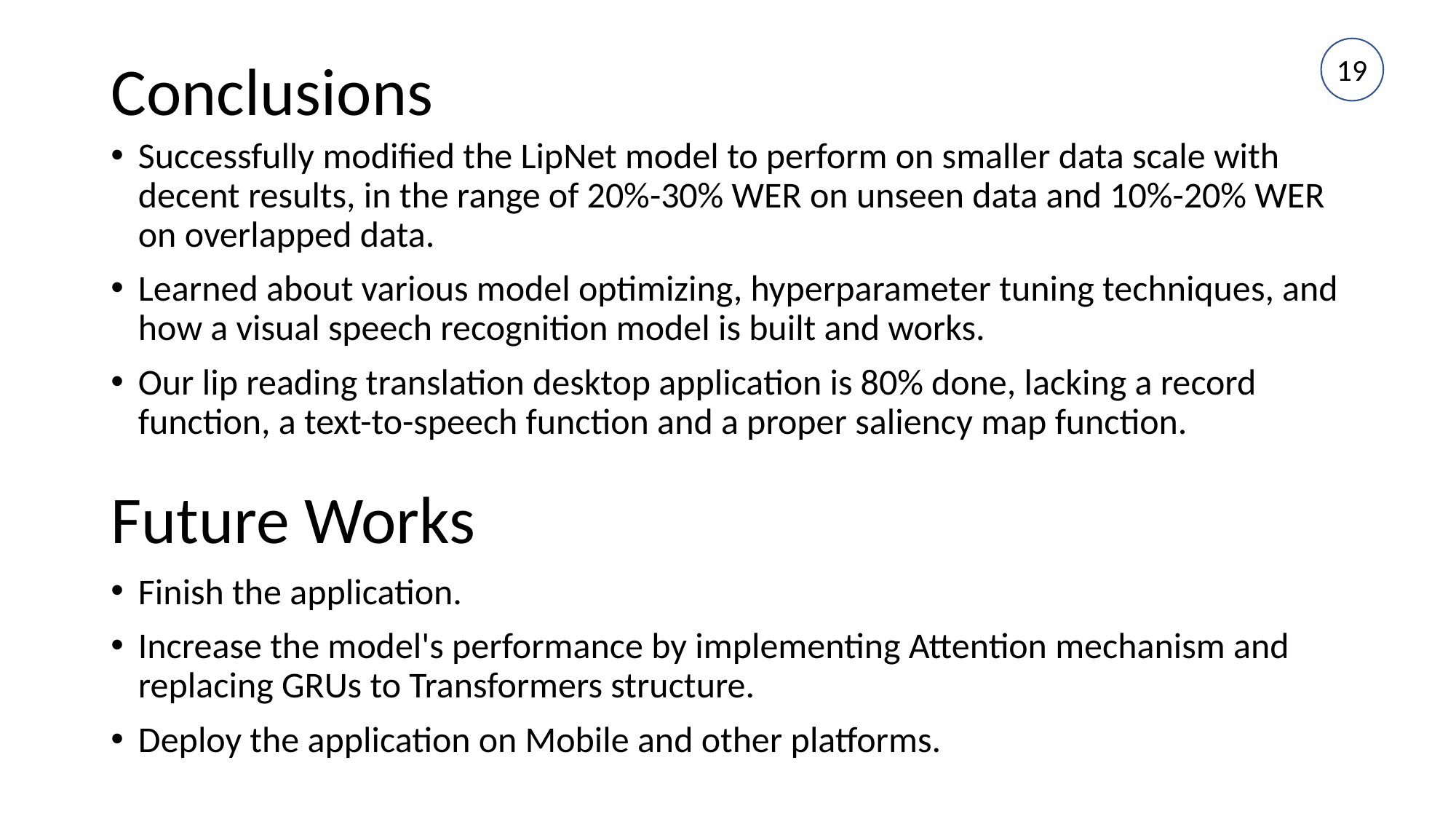

# Conclusions

19
Successfully modified the LipNet model to perform on smaller data scale with decent results, in the range of 20%-30% WER on unseen data and 10%-20% WER on overlapped data.
Learned about various model optimizing, hyperparameter tuning techniques, and how a visual speech recognition model is built and works.
Our lip reading translation desktop application is 80% done, lacking a record function, a text-to-speech function and a proper saliency map function.
Future Works
Finish the application.
Increase the model's performance by implementing Attention mechanism and replacing GRUs to Transformers structure.
Deploy the application on Mobile and other platforms.